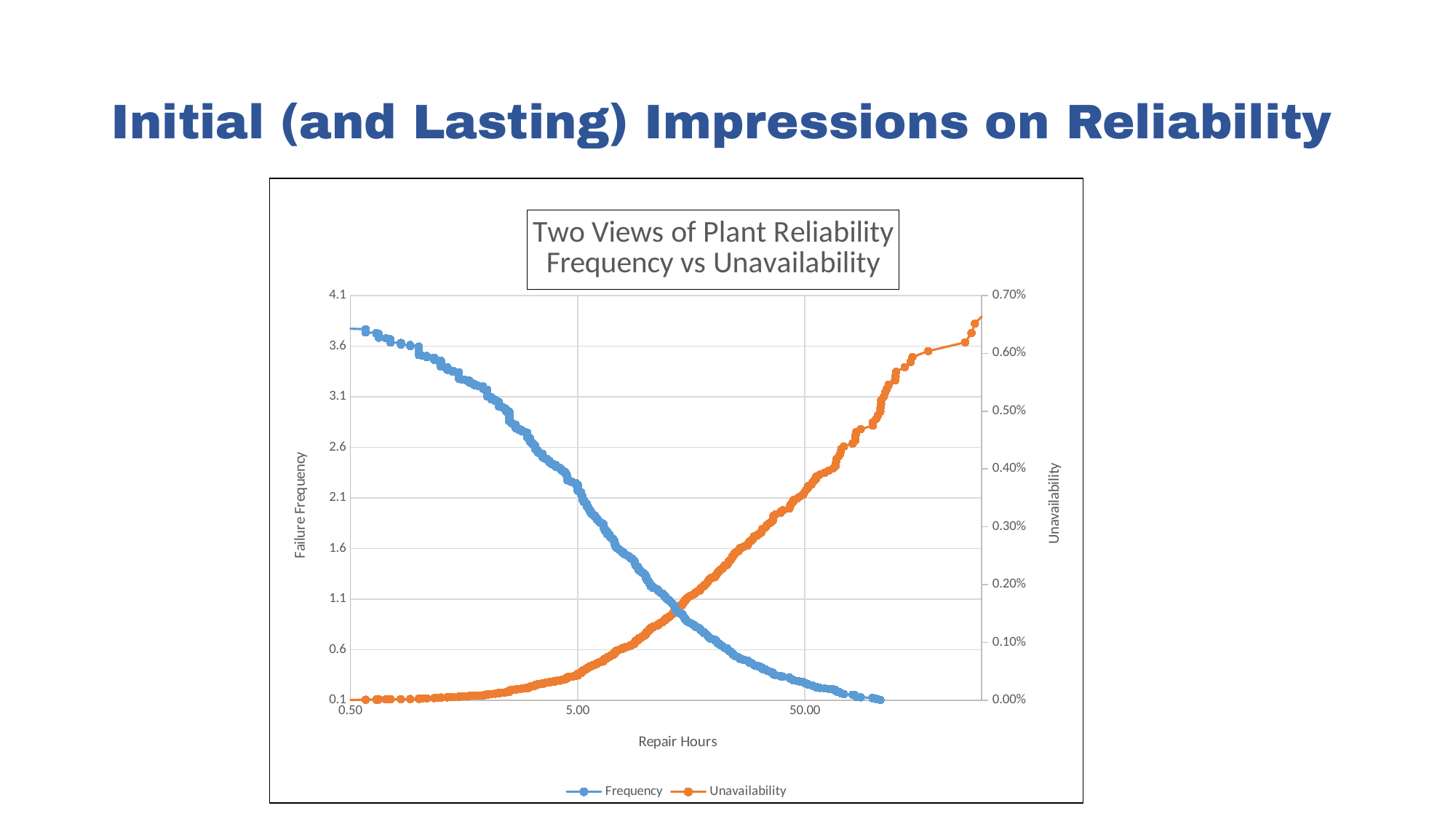

# Initial (and Lasting) Impressions on Reliability

### Chart: Two Views of Plant Reliability
Frequency vs Unavailability

| Category | Frequency | Unavailability |
|---|---|---|